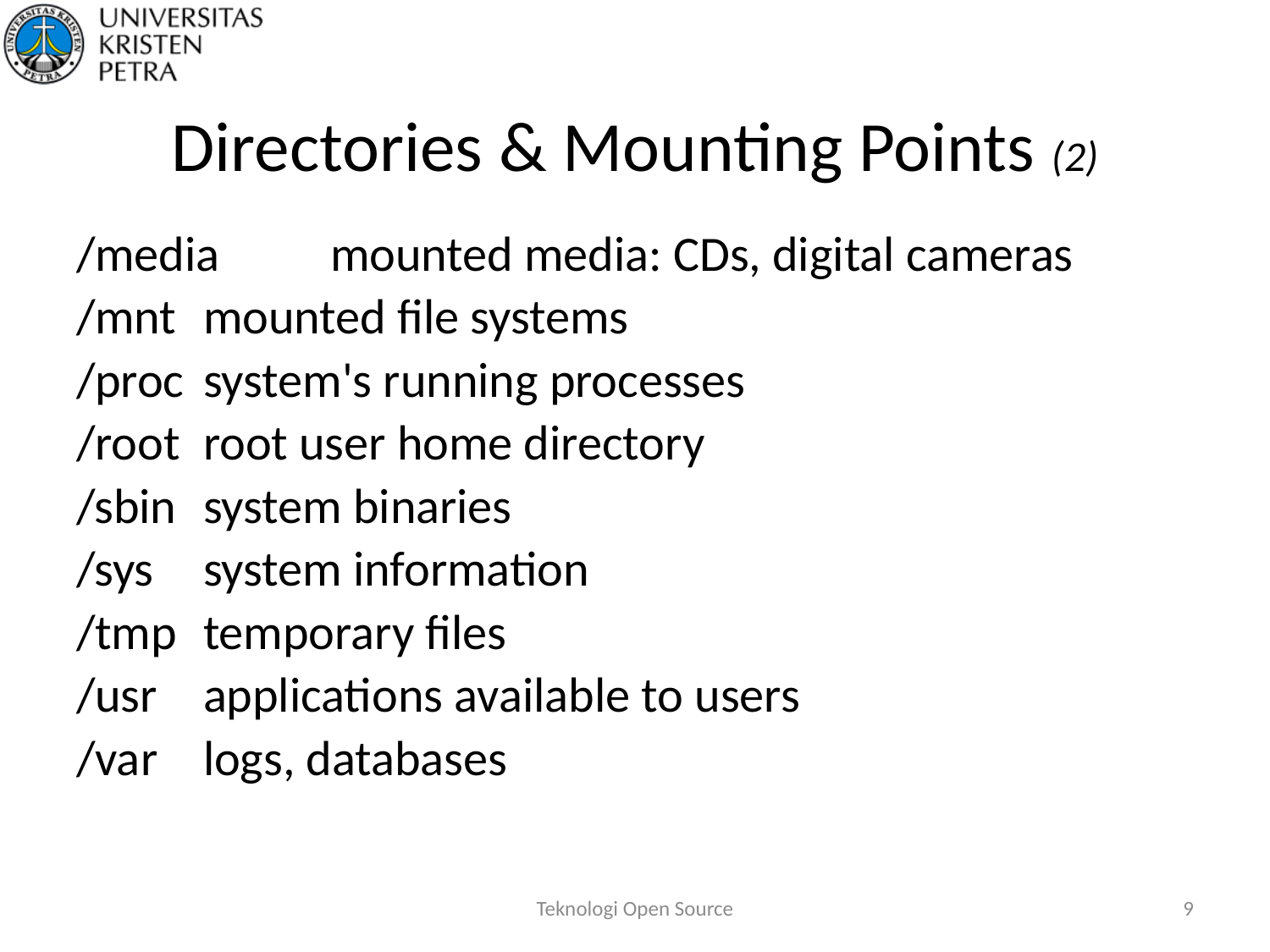

# Directories & Mounting Points (2)
/media	mounted media: CDs, digital cameras
/mnt	mounted file systems
/proc	system's running processes
/root	root user home directory
/sbin	system binaries
/sys	system information
/tmp	temporary files
/usr	applications available to users
/var	logs, databases
Teknologi Open Source
9